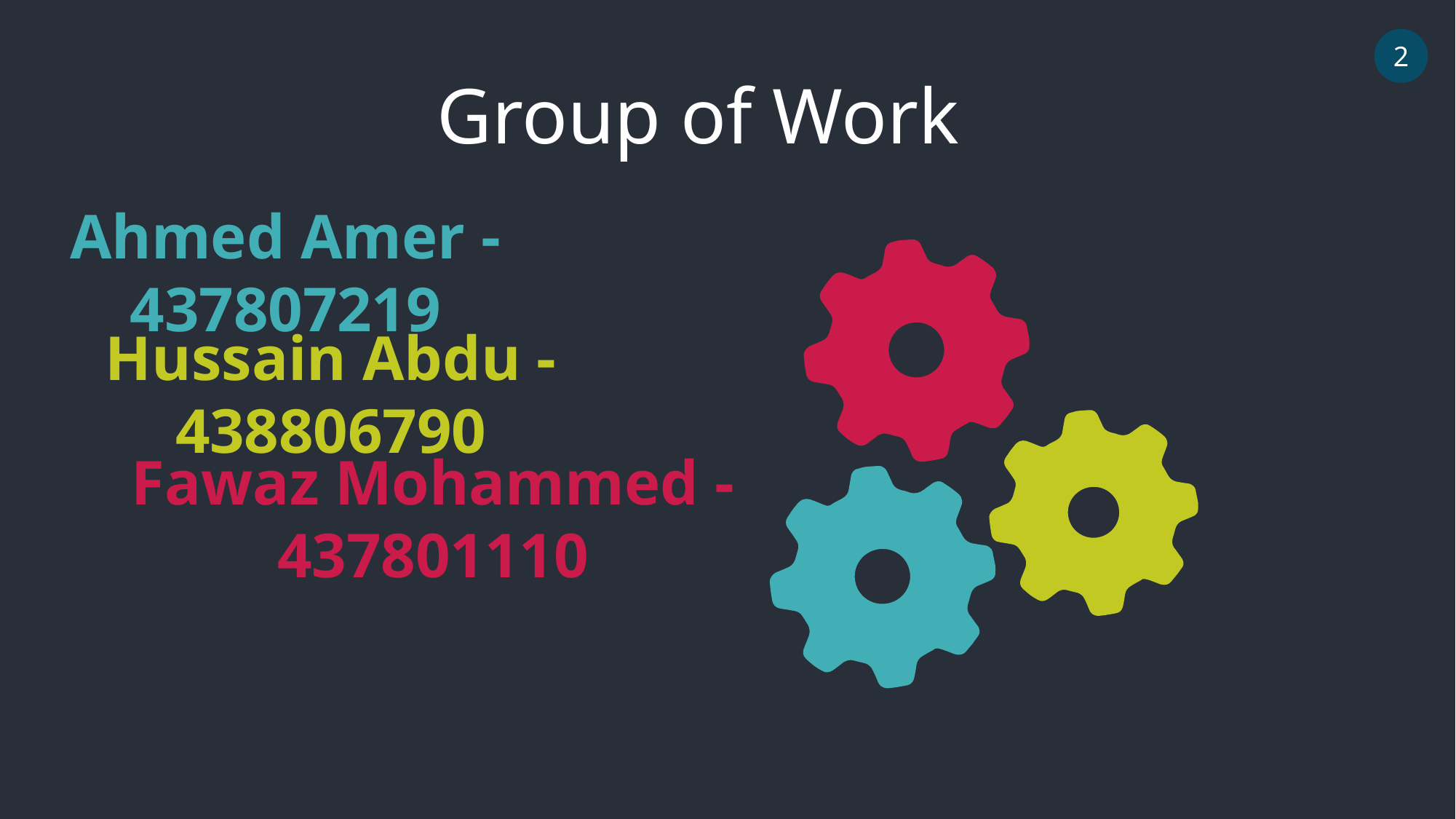

2
Group of Work
Ahmed Amer - 437807219

Hussain Abdu - 438806790
Fawaz Mohammed - 437801110